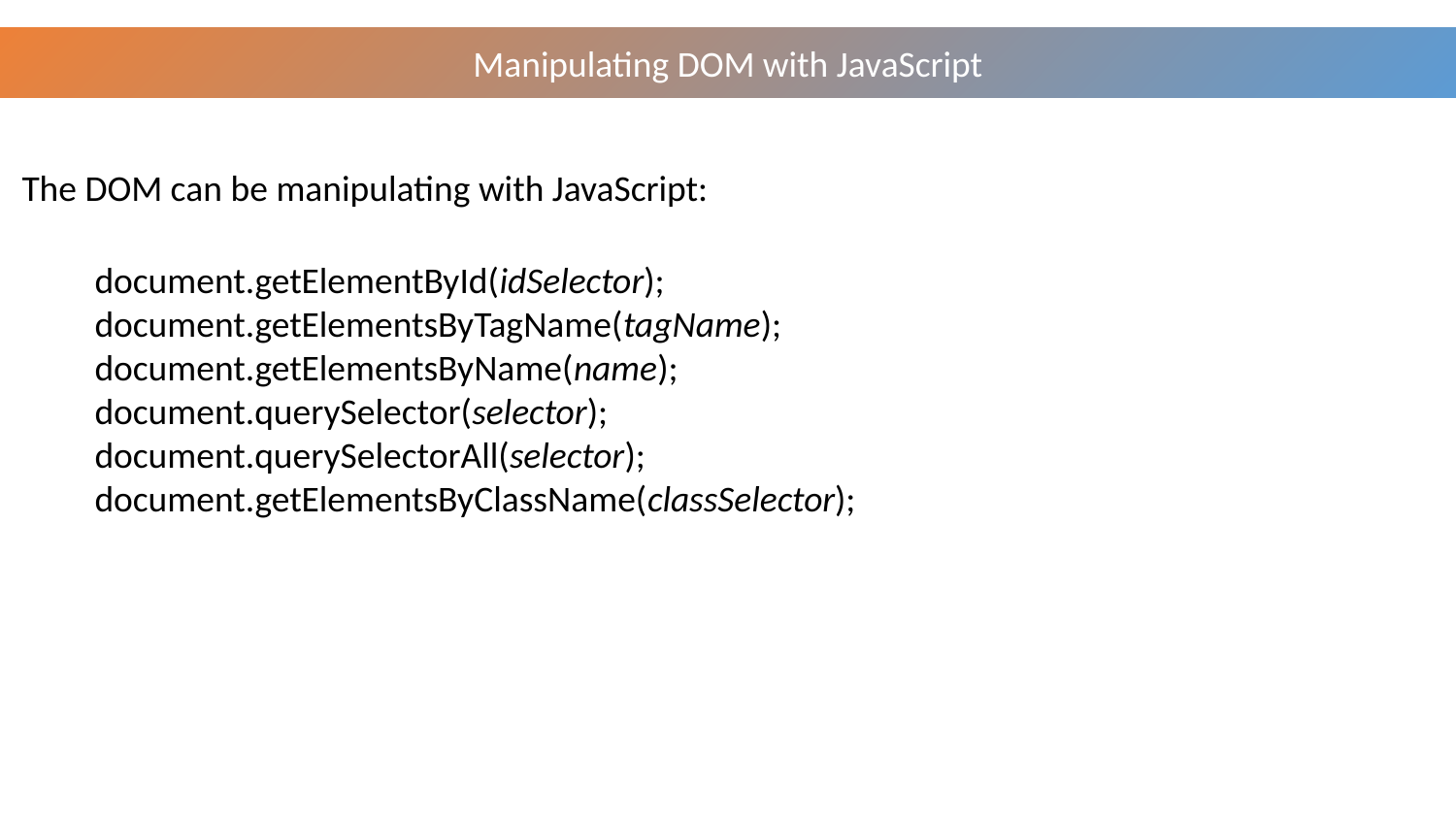

Manipulating DOM with JavaScript
The DOM can be manipulating with JavaScript:

document.getElementById(idSelector);
document.getElementsByTagName(tagName);
document.getElementsByName(name);
document.querySelector(selector);
document.querySelectorAll(selector);
document.getElementsByClassName(classSelector);